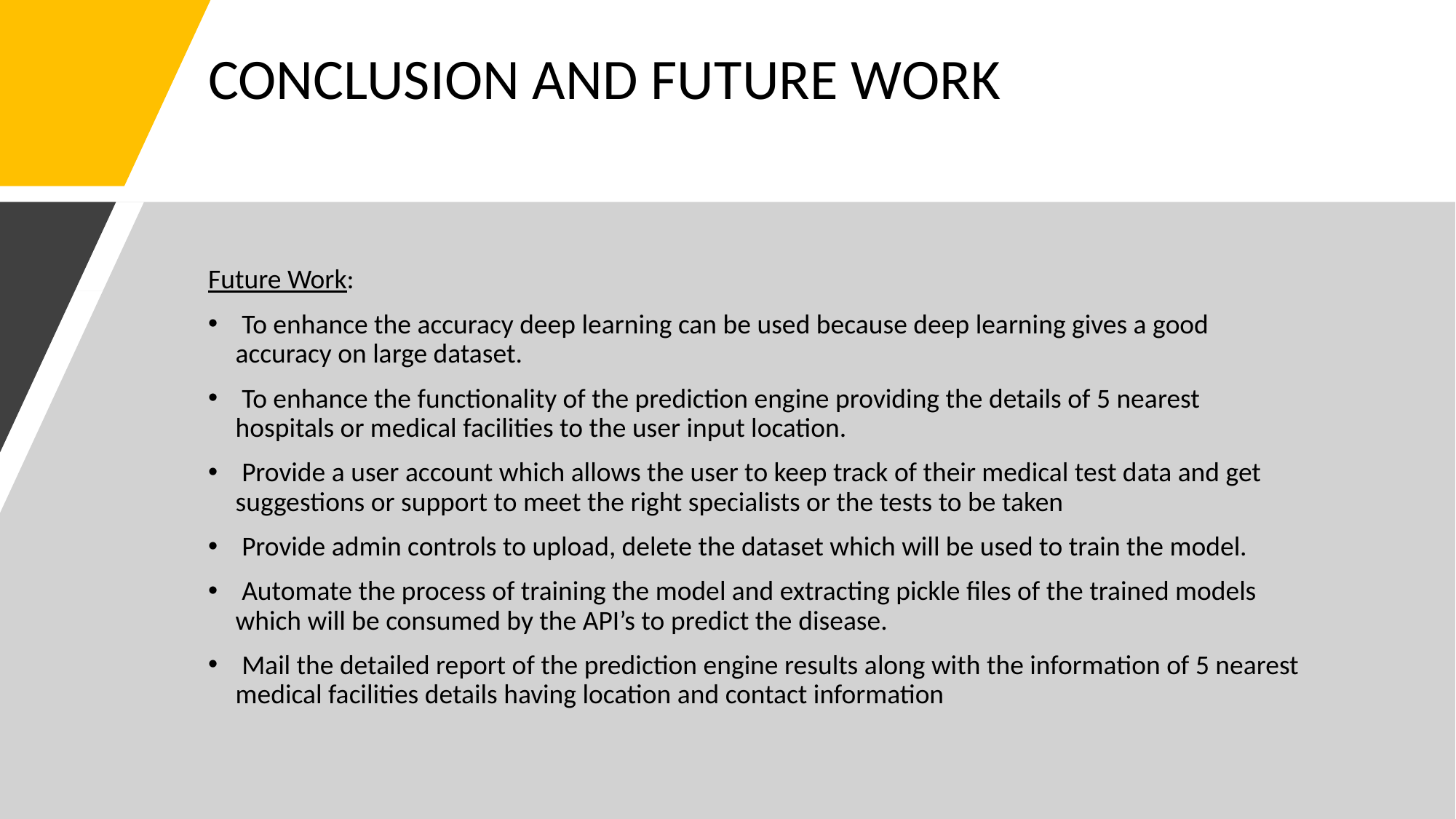

# CONCLUSION AND FUTURE WORK

Future Work:
 To enhance the accuracy deep learning can be used because deep learning gives a good accuracy on large dataset.
 To enhance the functionality of the prediction engine providing the details of 5 nearest hospitals or medical facilities to the user input location.
 Provide a user account which allows the user to keep track of their medical test data and get suggestions or support to meet the right specialists or the tests to be taken
 Provide admin controls to upload, delete the dataset which will be used to train the model.
 Automate the process of training the model and extracting pickle files of the trained models which will be consumed by the API’s to predict the disease.
 Mail the detailed report of the prediction engine results along with the information of 5 nearest medical facilities details having location and contact information